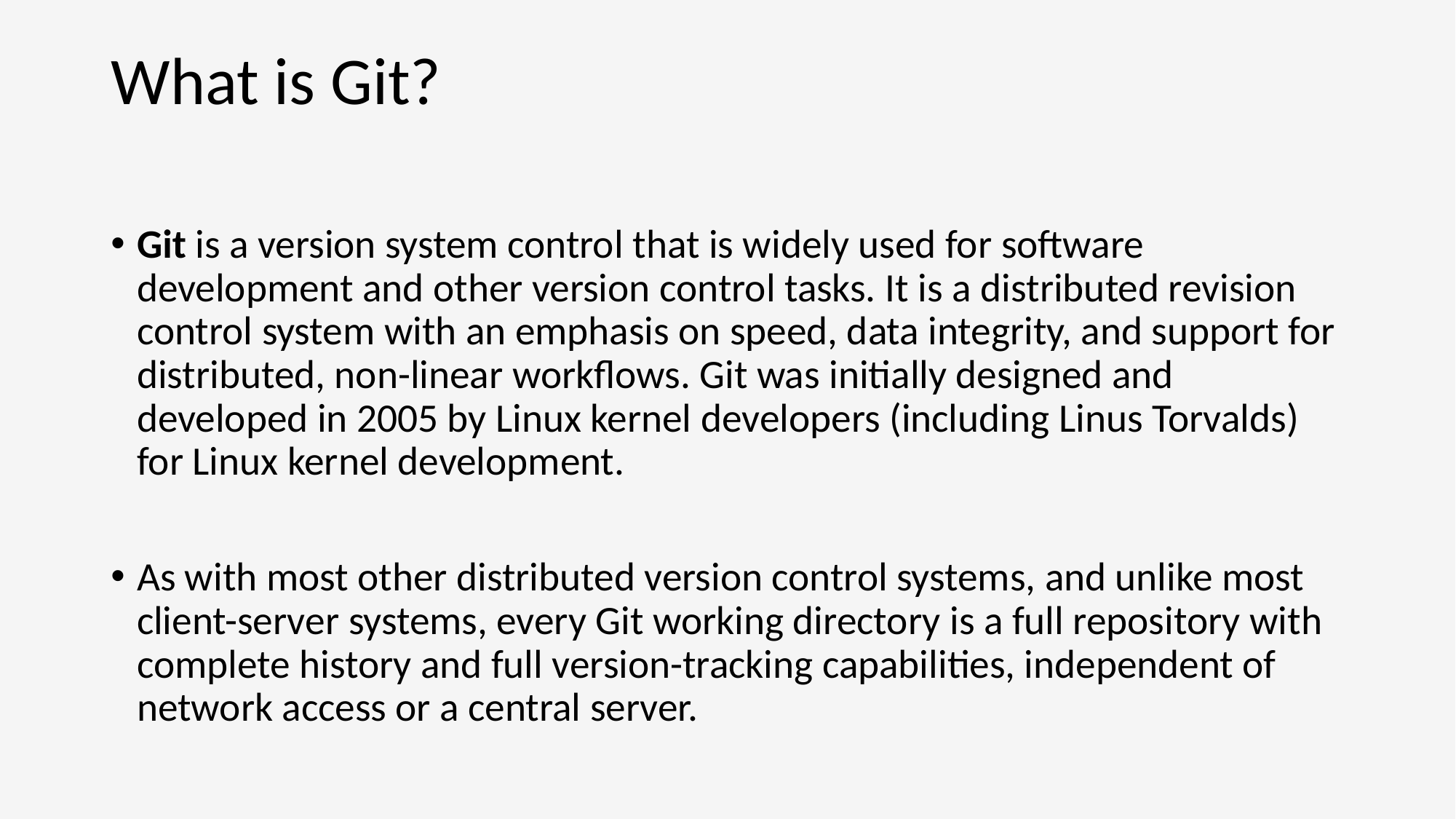

# What is Git?
Git is a version system control that is widely used for software development and other version control tasks. It is a distributed revision control system with an emphasis on speed, data integrity, and support for distributed, non-linear workflows. Git was initially designed and developed in 2005 by Linux kernel developers (including Linus Torvalds) for Linux kernel development.

As with most other distributed version control systems, and unlike most client-server systems, every Git working directory is a full repository with complete history and full version-tracking capabilities, independent of network access or a central server.